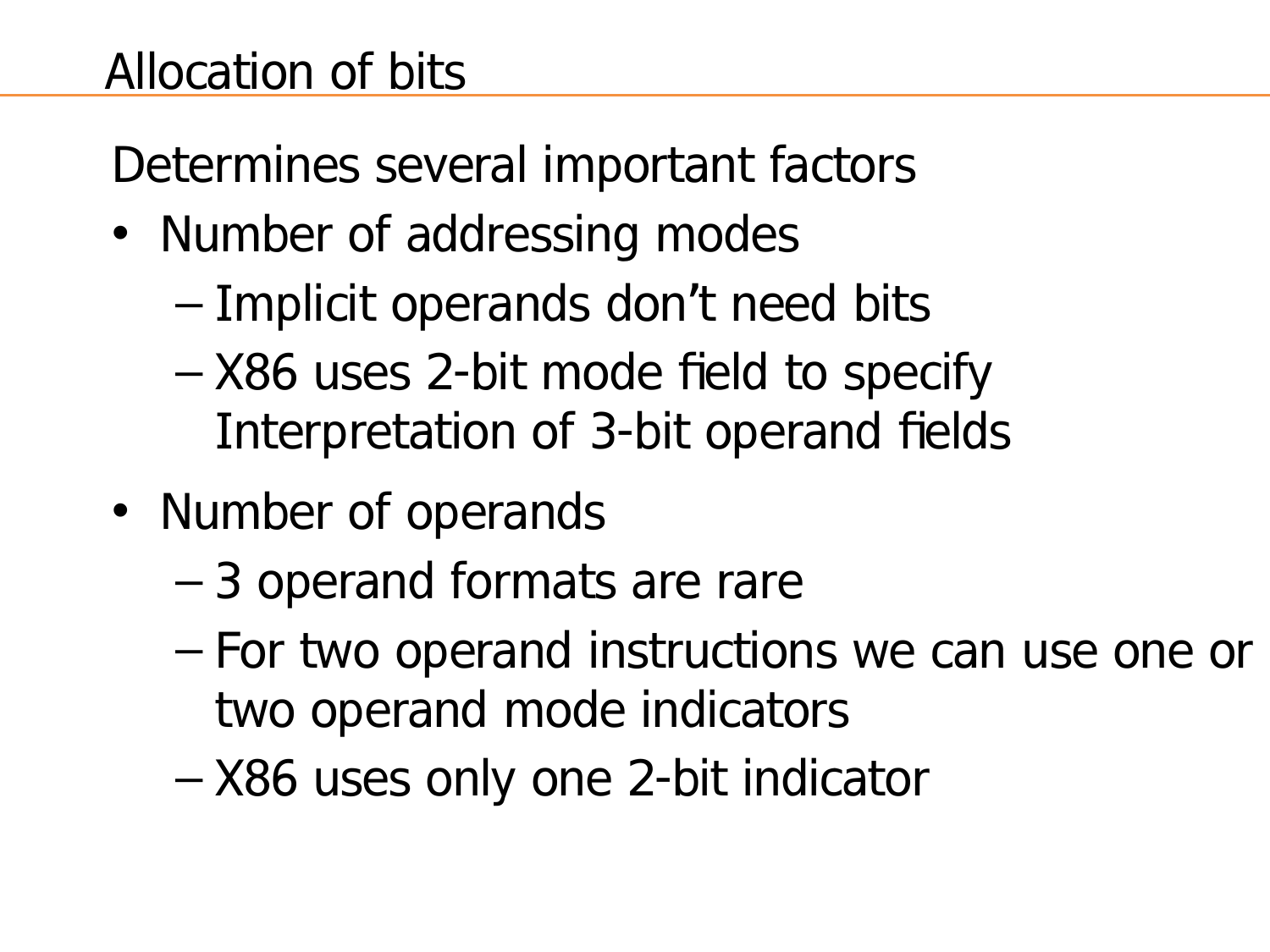

Allocation of bits
Determines several important factors
Number of addressing modes
Implicit operands don’t need bits
X86 uses 2-bit mode field to specify  Interpretation of 3-bit operand fields
Number of operands
3 operand formats are rare
For two operand instructions we can use one or two operand mode indicators
X86 uses only one 2-bit indicator